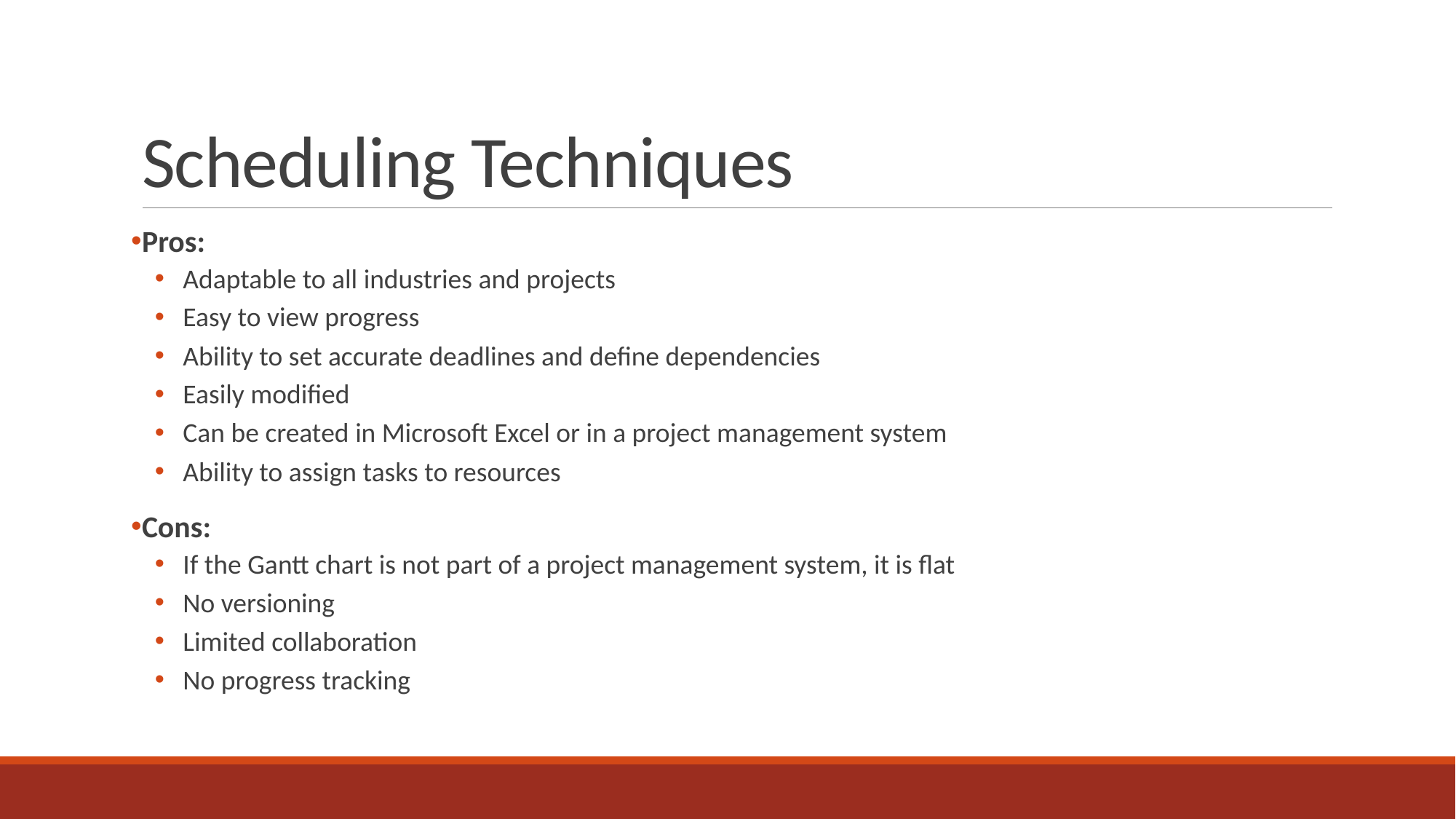

# Scheduling Techniques
Pros:
 Adaptable to all industries and projects
 Easy to view progress
 Ability to set accurate deadlines and define dependencies
 Easily modified
 Can be created in Microsoft Excel or in a project management system
 Ability to assign tasks to resources
Cons:
 If the Gantt chart is not part of a project management system, it is flat
 No versioning
 Limited collaboration
 No progress tracking